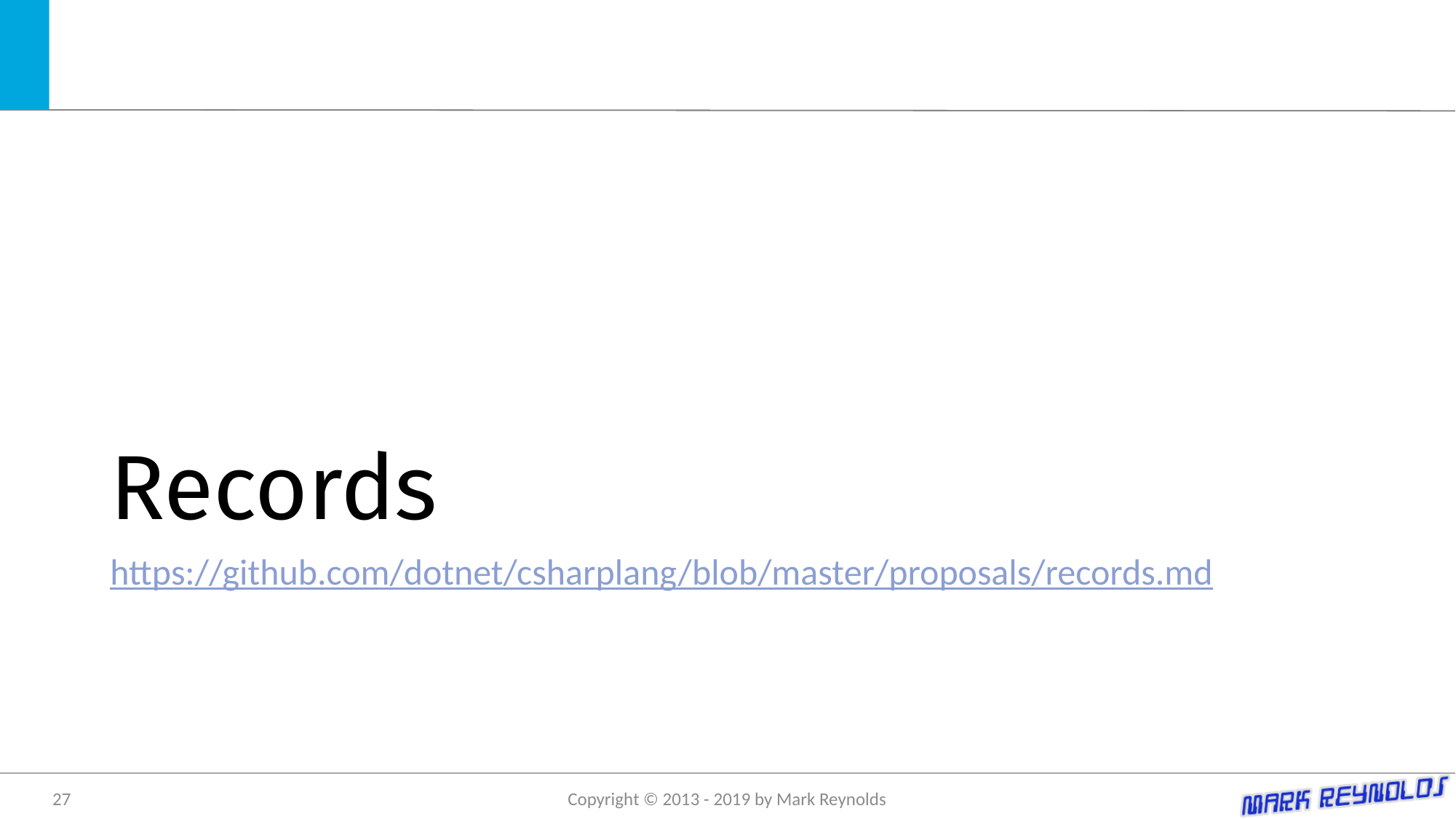

# Records
https://github.com/dotnet/csharplang/blob/master/proposals/records.md
27
Copyright © 2013 - 2019 by Mark Reynolds